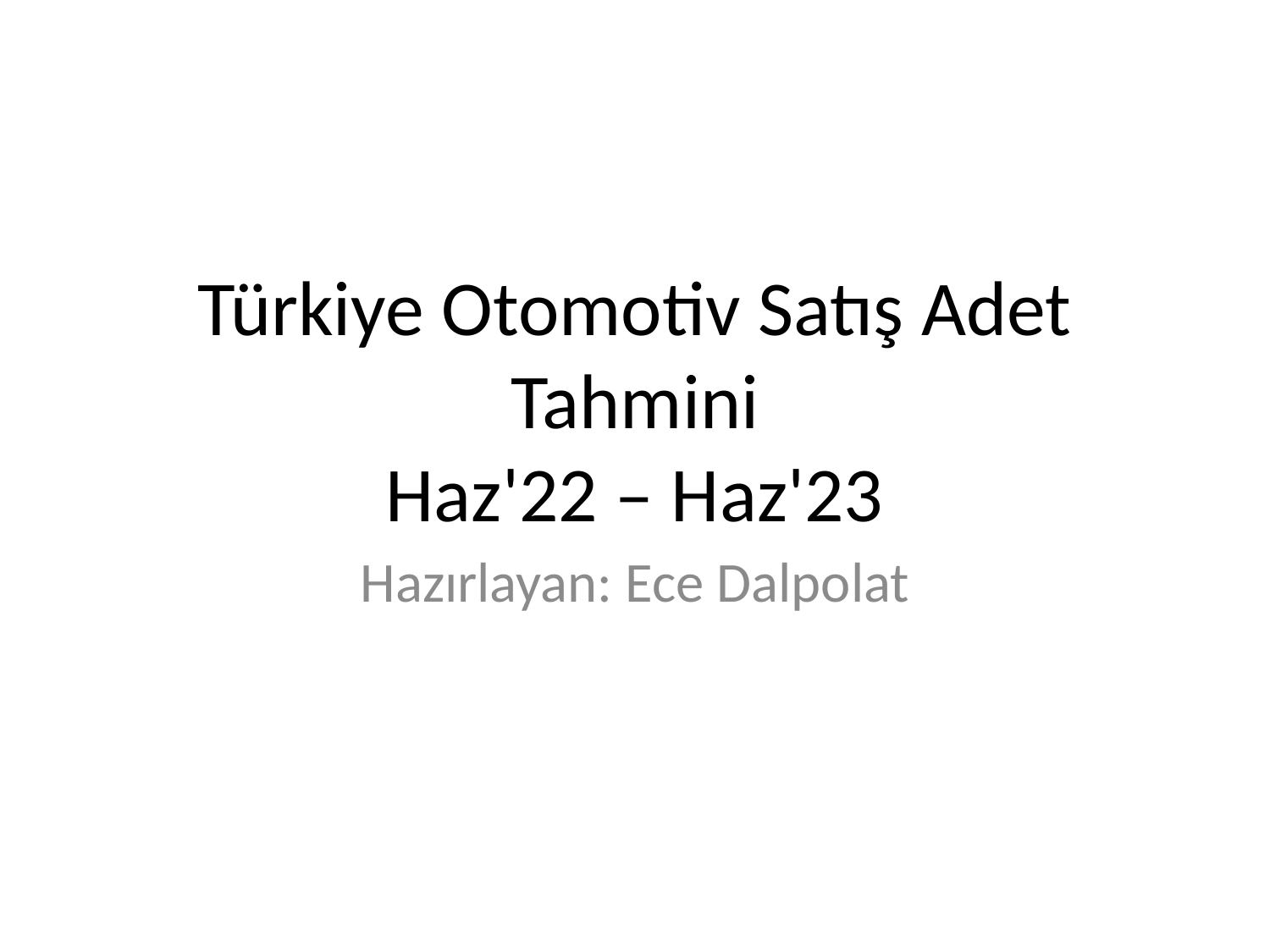

# Türkiye Otomotiv Satış Adet Tahmini
Haz'22 – Haz'23
Hazırlayan: Ece Dalpolat